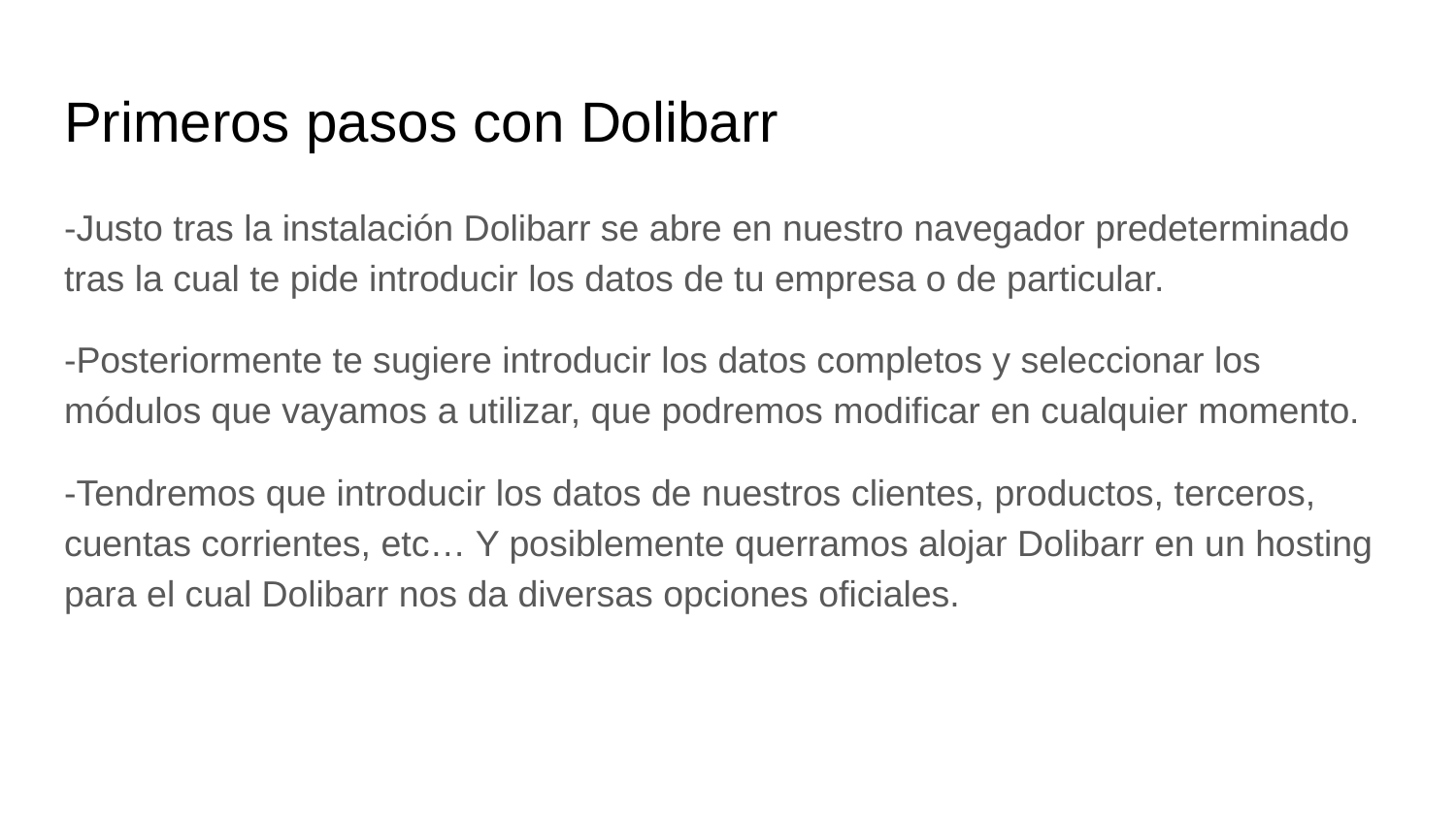

# Primeros pasos con Dolibarr
-Justo tras la instalación Dolibarr se abre en nuestro navegador predeterminado tras la cual te pide introducir los datos de tu empresa o de particular.
-Posteriormente te sugiere introducir los datos completos y seleccionar los módulos que vayamos a utilizar, que podremos modificar en cualquier momento.
-Tendremos que introducir los datos de nuestros clientes, productos, terceros, cuentas corrientes, etc… Y posiblemente querramos alojar Dolibarr en un hosting para el cual Dolibarr nos da diversas opciones oficiales.